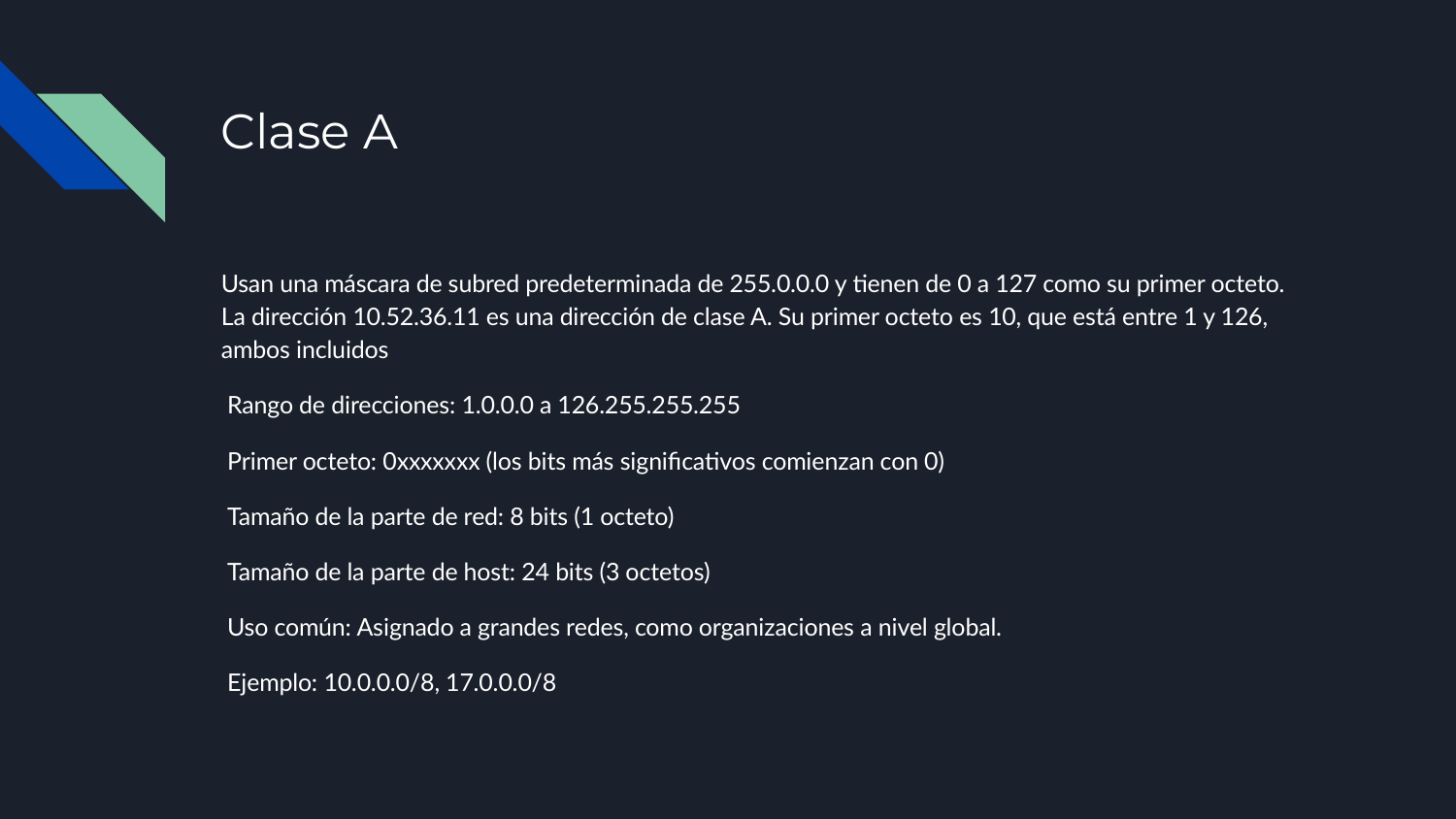

# Clase A
Usan una máscara de subred predeterminada de 255.0.0.0 y tienen de 0 a 127 como su primer octeto. La dirección 10.52.36.11 es una dirección de clase A. Su primer octeto es 10, que está entre 1 y 126, ambos incluidos
 Rango de direcciones: 1.0.0.0 a 126.255.255.255
 Primer octeto: 0xxxxxxx (los bits más significativos comienzan con 0)
 Tamaño de la parte de red: 8 bits (1 octeto)
 Tamaño de la parte de host: 24 bits (3 octetos)
 Uso común: Asignado a grandes redes, como organizaciones a nivel global.
 Ejemplo: 10.0.0.0/8, 17.0.0.0/8